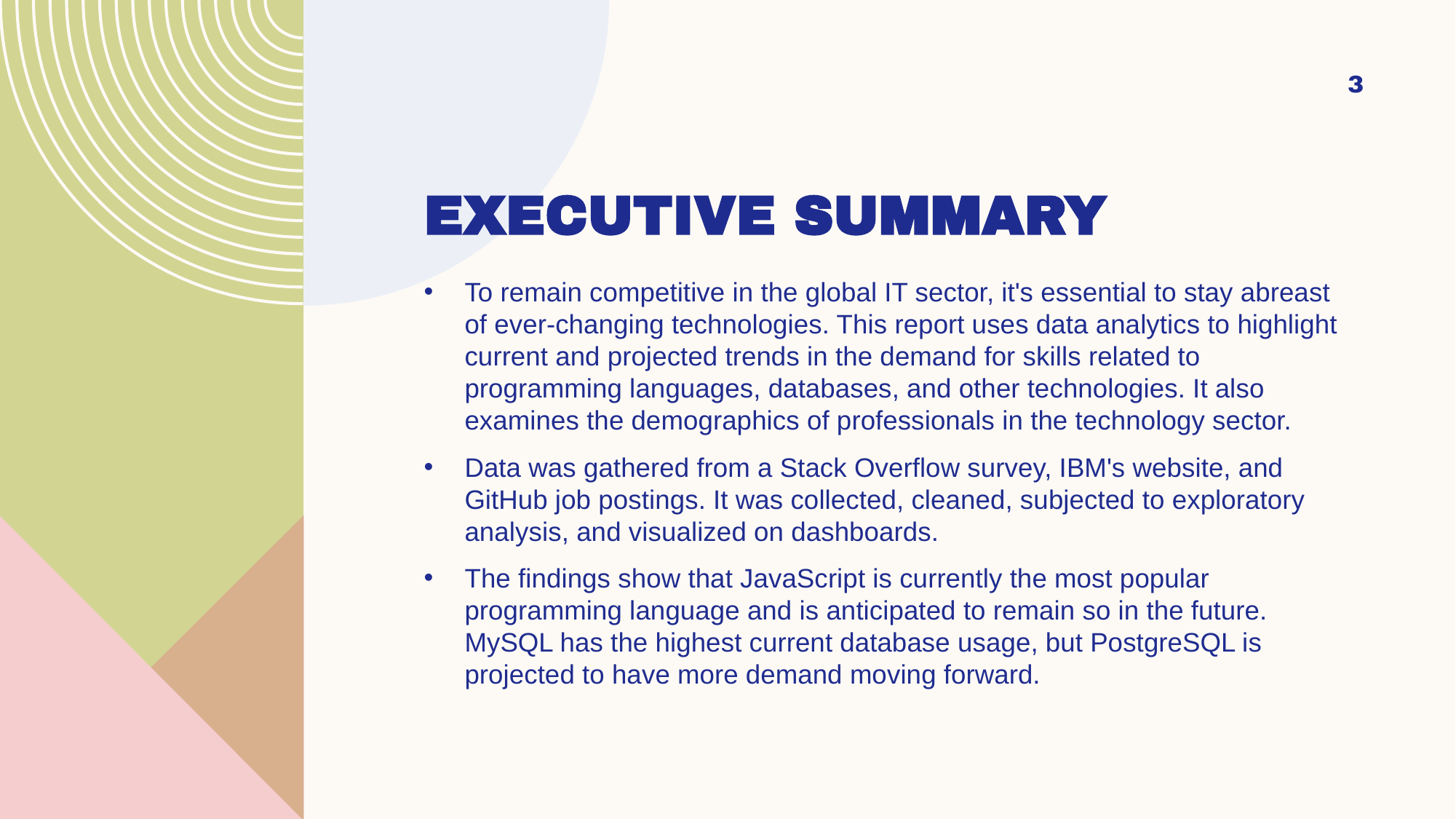

3
# Executive Summary
To remain competitive in the global IT sector, it's essential to stay abreast of ever-changing technologies. This report uses data analytics to highlight current and projected trends in the demand for skills related to programming languages, databases, and other technologies. It also examines the demographics of professionals in the technology sector.
Data was gathered from a Stack Overflow survey, IBM's website, and GitHub job postings. It was collected, cleaned, subjected to exploratory analysis, and visualized on dashboards.
The findings show that JavaScript is currently the most popular programming language and is anticipated to remain so in the future. MySQL has the highest current database usage, but PostgreSQL is projected to have more demand moving forward.